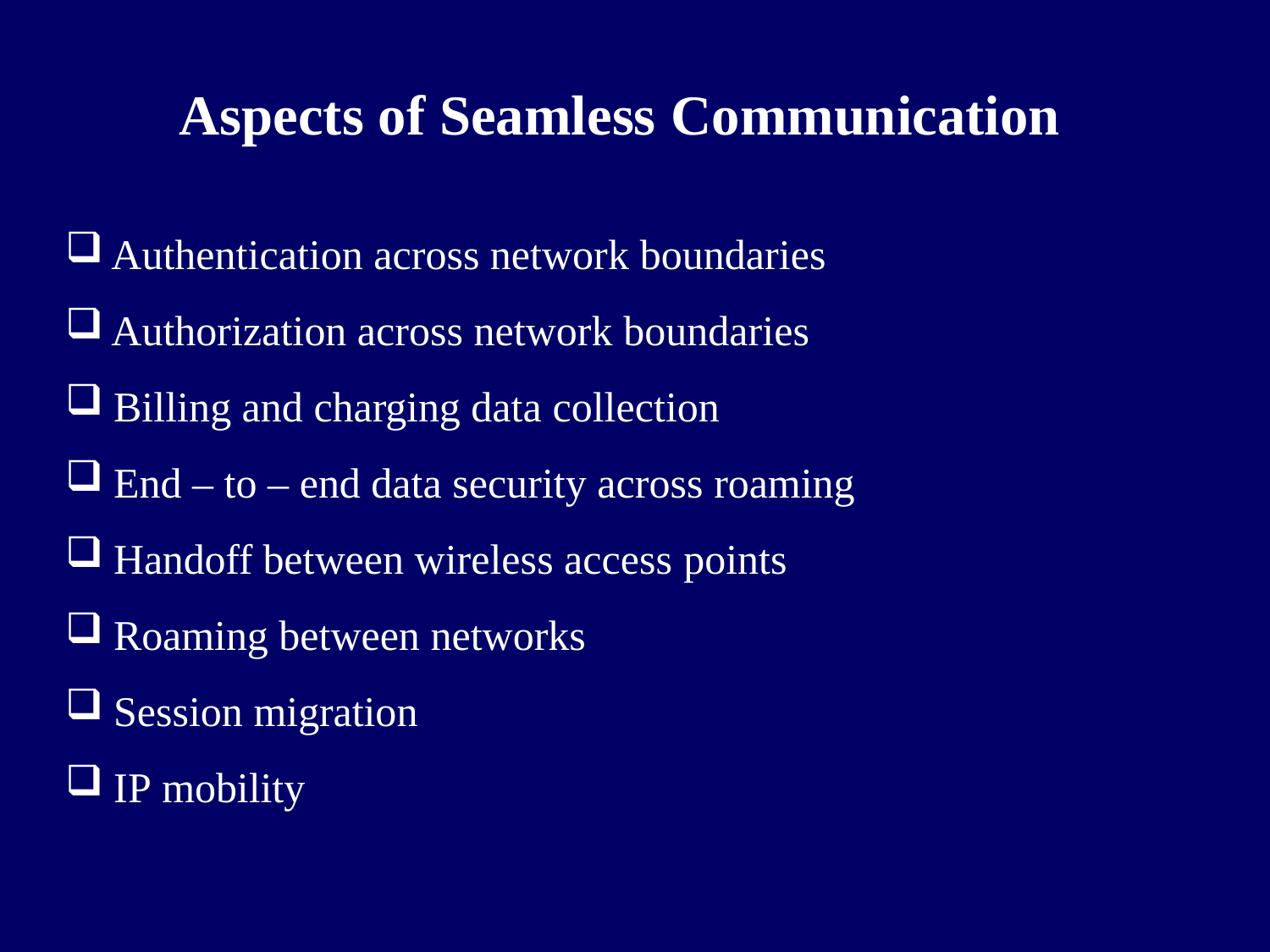

# Aspects of Seamless Communication
Authentication across network boundaries
Authorization across network boundaries
Billing and charging data collection
End – to – end data security across roaming
Handoff between wireless access points
Roaming between networks
Session migration
IP mobility